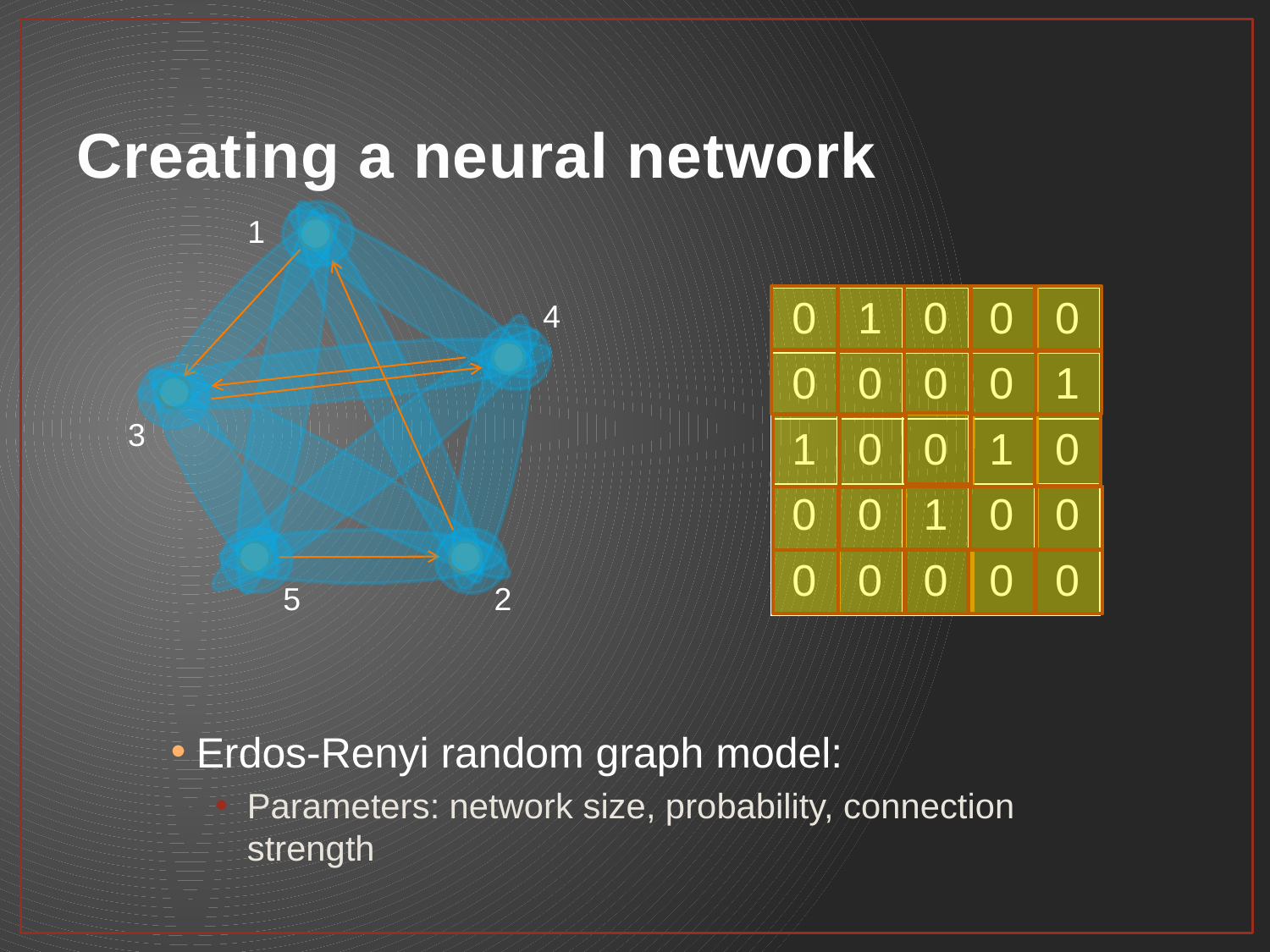

# Creating a neural network

1

| 0 | 1 | 0 | 0 | 0 |
| --- | --- | --- | --- | --- |
| 0 | 0 | 0 | 0 | 1 |
| 1 | 0 | 0 | 1 | 0 |
| 0 | 0 | 1 | 0 | 0 |
| 0 | 0 | 0 | 0 | 0 |
4

3

5

2

Erdos-Renyi random graph model:
Parameters: network size, probability, connection strength